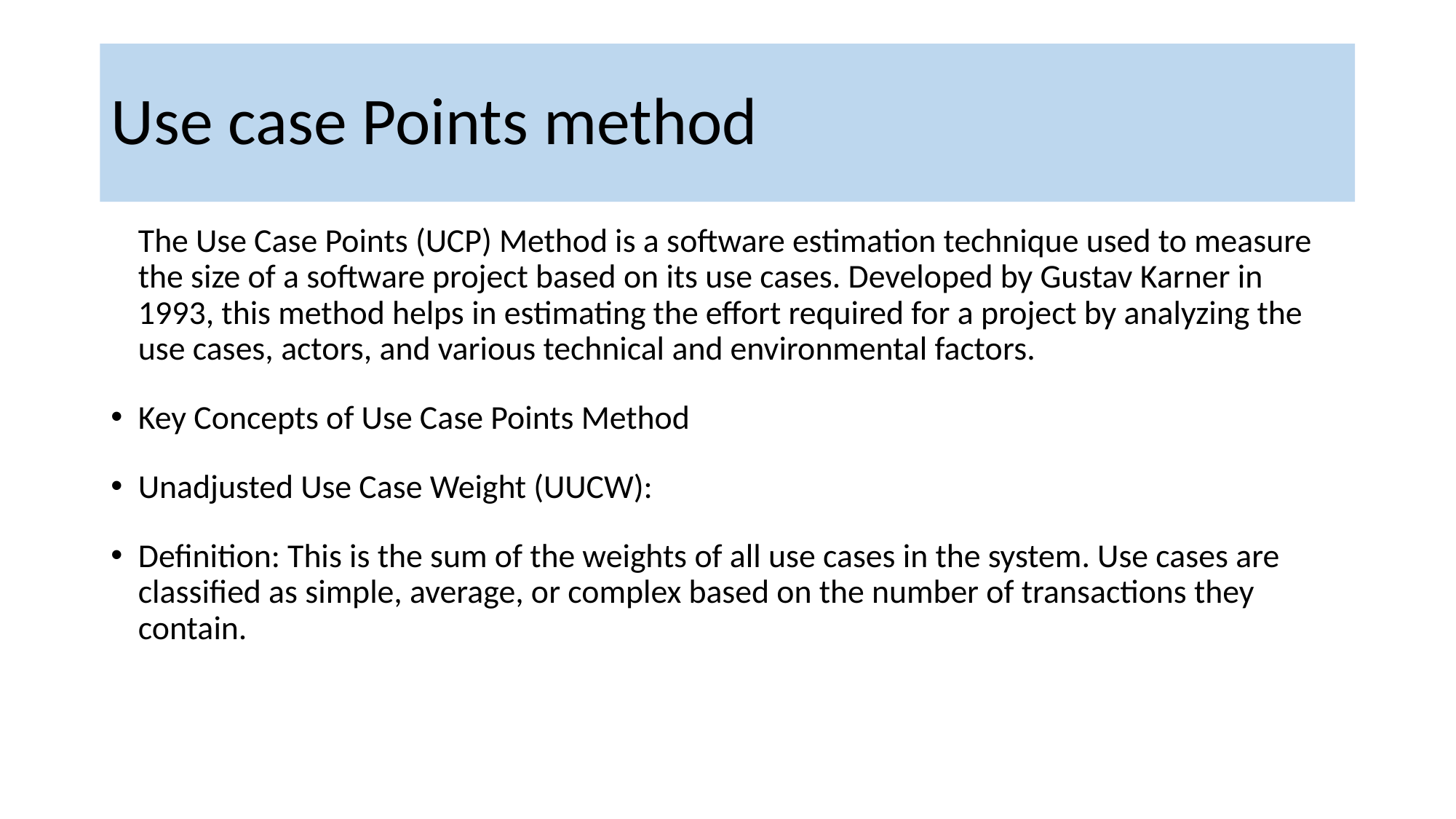

# Use case Points method
The Use Case Points (UCP) Method is a software estimation technique used to measure the size of a software project based on its use cases. Developed by Gustav Karner in 1993, this method helps in estimating the effort required for a project by analyzing the use cases, actors, and various technical and environmental factors.
Key Concepts of Use Case Points Method
Unadjusted Use Case Weight (UUCW):
Definition: This is the sum of the weights of all use cases in the system. Use cases are classified as simple, average, or complex based on the number of transactions they contain.